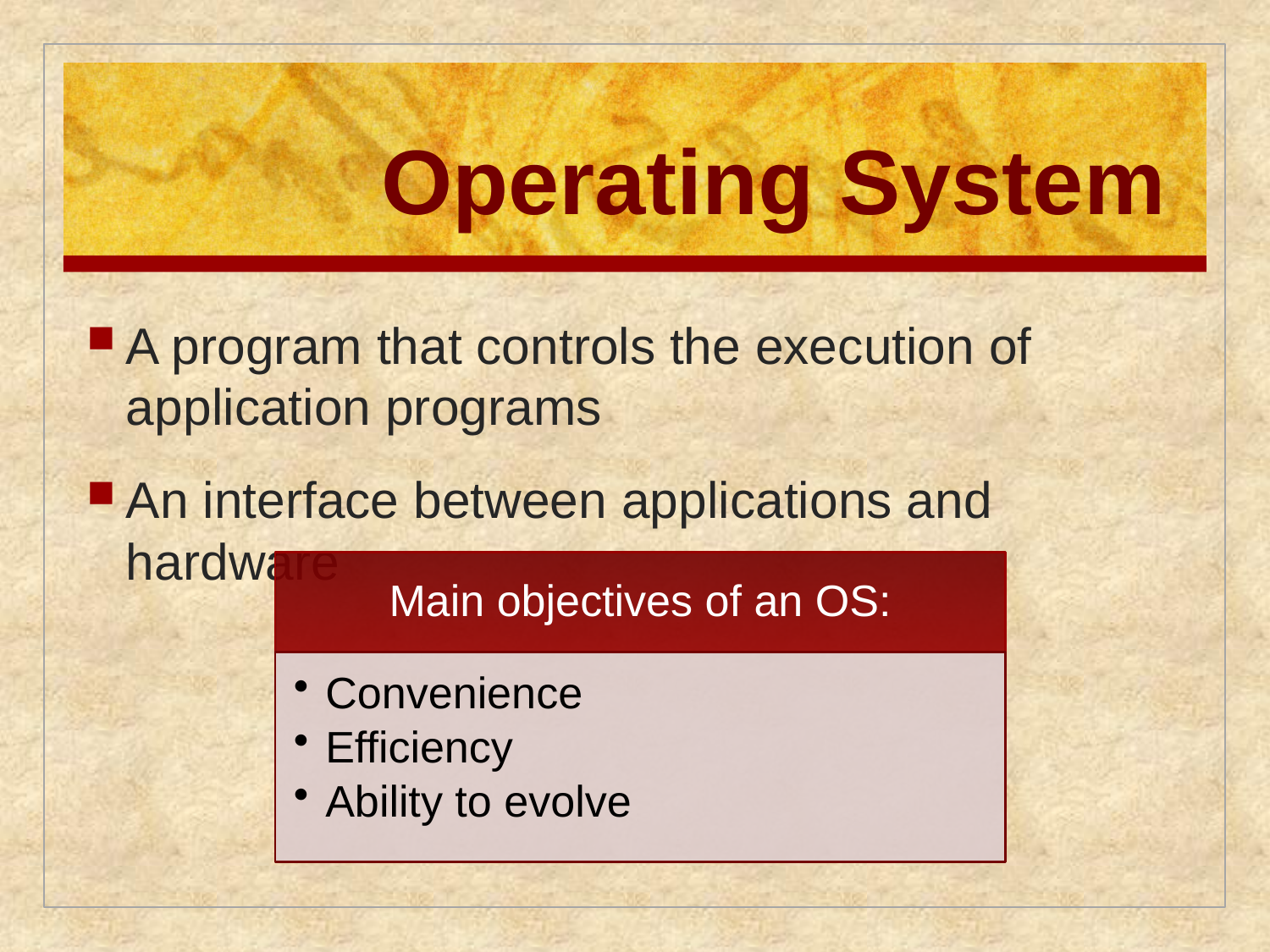

# Operating System
A program that controls the execution of application programs
An interface between applications and hardware

Main objectives of an OS:
Convenience
Efficiency
Ability to evolve